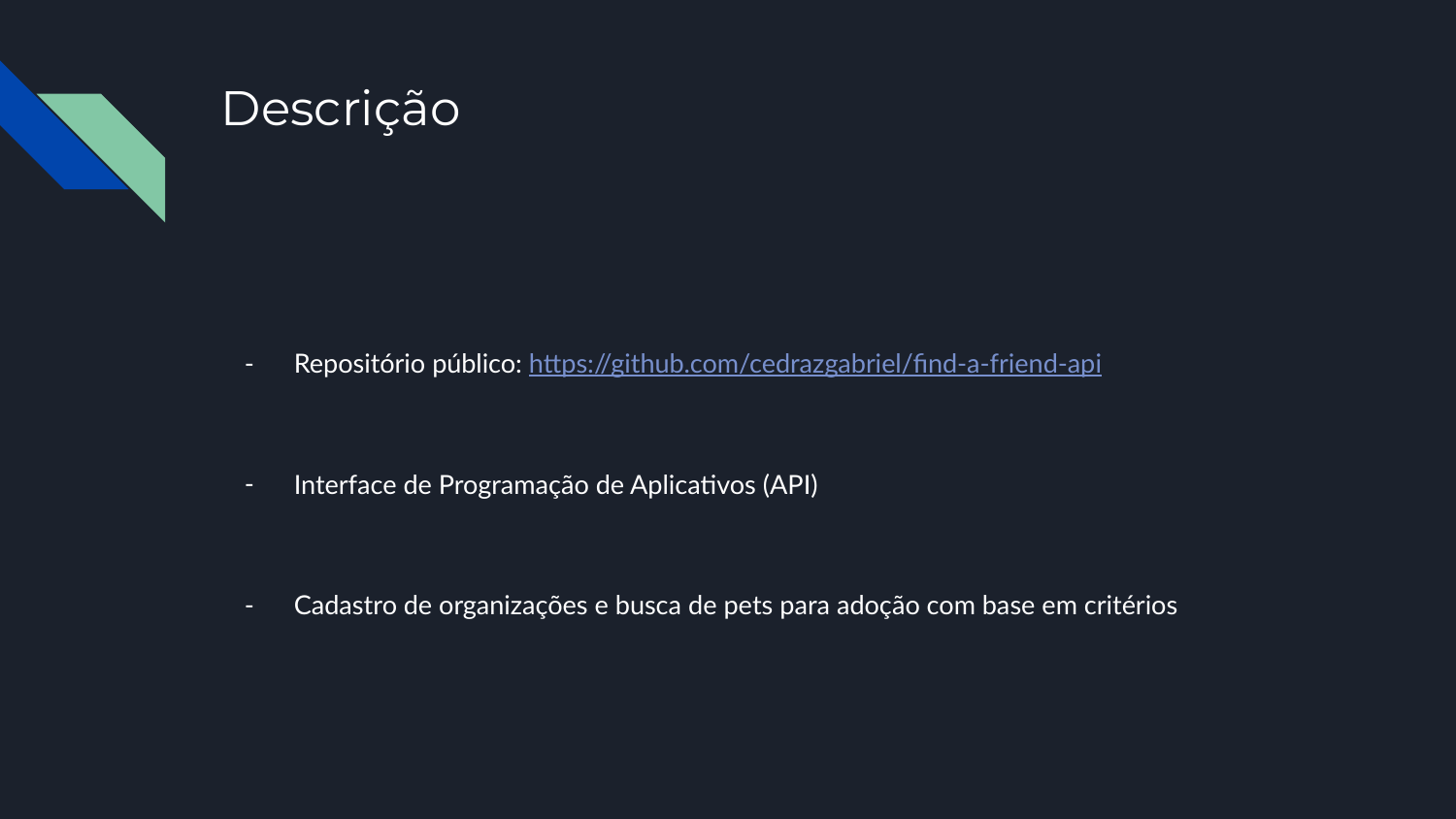

# Descrição
Repositório público: https://github.com/cedrazgabriel/find-a-friend-api

Interface de Programação de Aplicativos (API)

Cadastro de organizações e busca de pets para adoção com base em critérios